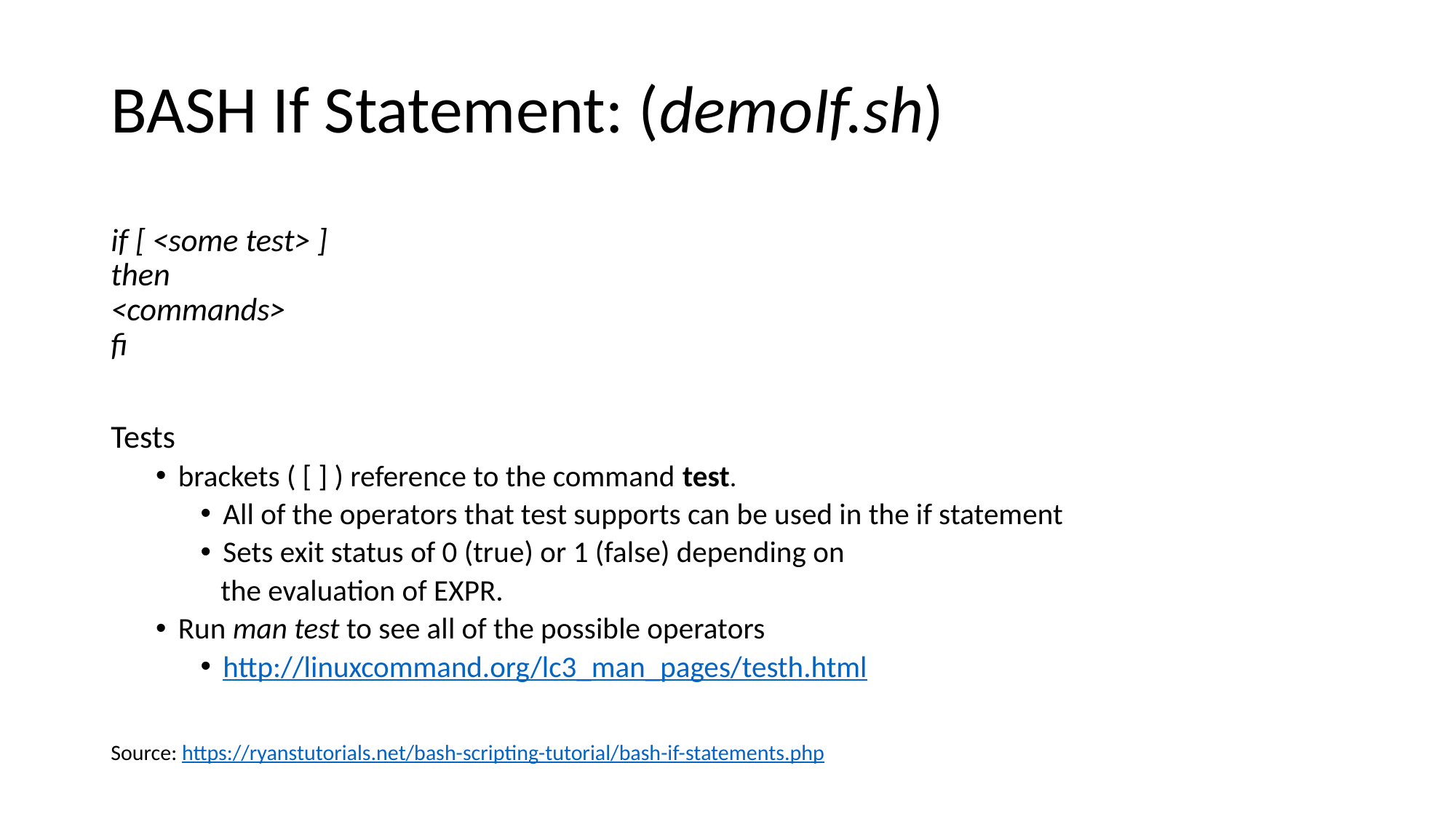

# BASH If Statement: (demoIf.sh)
if [ <some test> ]
then
<commands>
fi

Tests
brackets ( [ ] ) reference to the command test.
All of the operators that test supports can be used in the if statement
Sets exit status of 0 (true) or 1 (false) depending on
   the evaluation of EXPR.
Run man test to see all of the possible operators
http://linuxcommand.org/lc3_man_pages/testh.html

Source: https://ryanstutorials.net/bash-scripting-tutorial/bash-if-statements.php